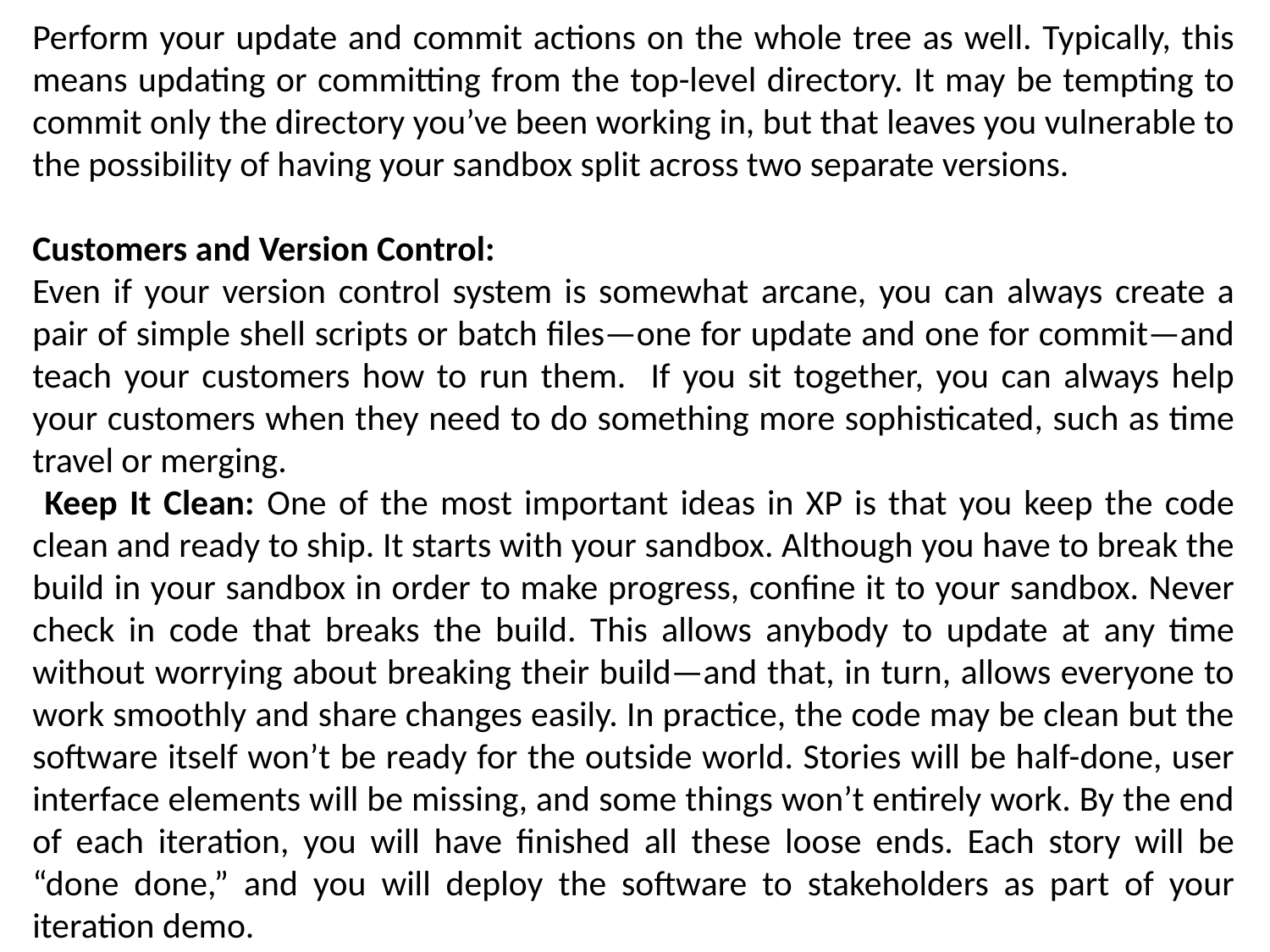

Perform your update and commit actions on the whole tree as well. Typically, this means updating or committing from the top-level directory. It may be tempting to commit only the directory you’ve been working in, but that leaves you vulnerable to the possibility of having your sandbox split across two separate versions.

Customers and Version Control:
Even if your version control system is somewhat arcane, you can always create a pair of simple shell scripts or batch files—one for update and one for commit—and teach your customers how to run them.  If you sit together, you can always help your customers when they need to do something more sophisticated, such as time travel or merging.
 Keep It Clean: One of the most important ideas in XP is that you keep the code clean and ready to ship. It starts with your sandbox. Although you have to break the build in your sandbox in order to make progress, confine it to your sandbox. Never check in code that breaks the build. This allows anybody to update at any time without worrying about breaking their build—and that, in turn, allows everyone to work smoothly and share changes easily. In practice, the code may be clean but the software itself won’t be ready for the outside world. Stories will be half-done, user interface elements will be missing, and some things won’t entirely work. By the end of each iteration, you will have finished all these loose ends. Each story will be “done done,” and you will deploy the software to stakeholders as part of your iteration demo.